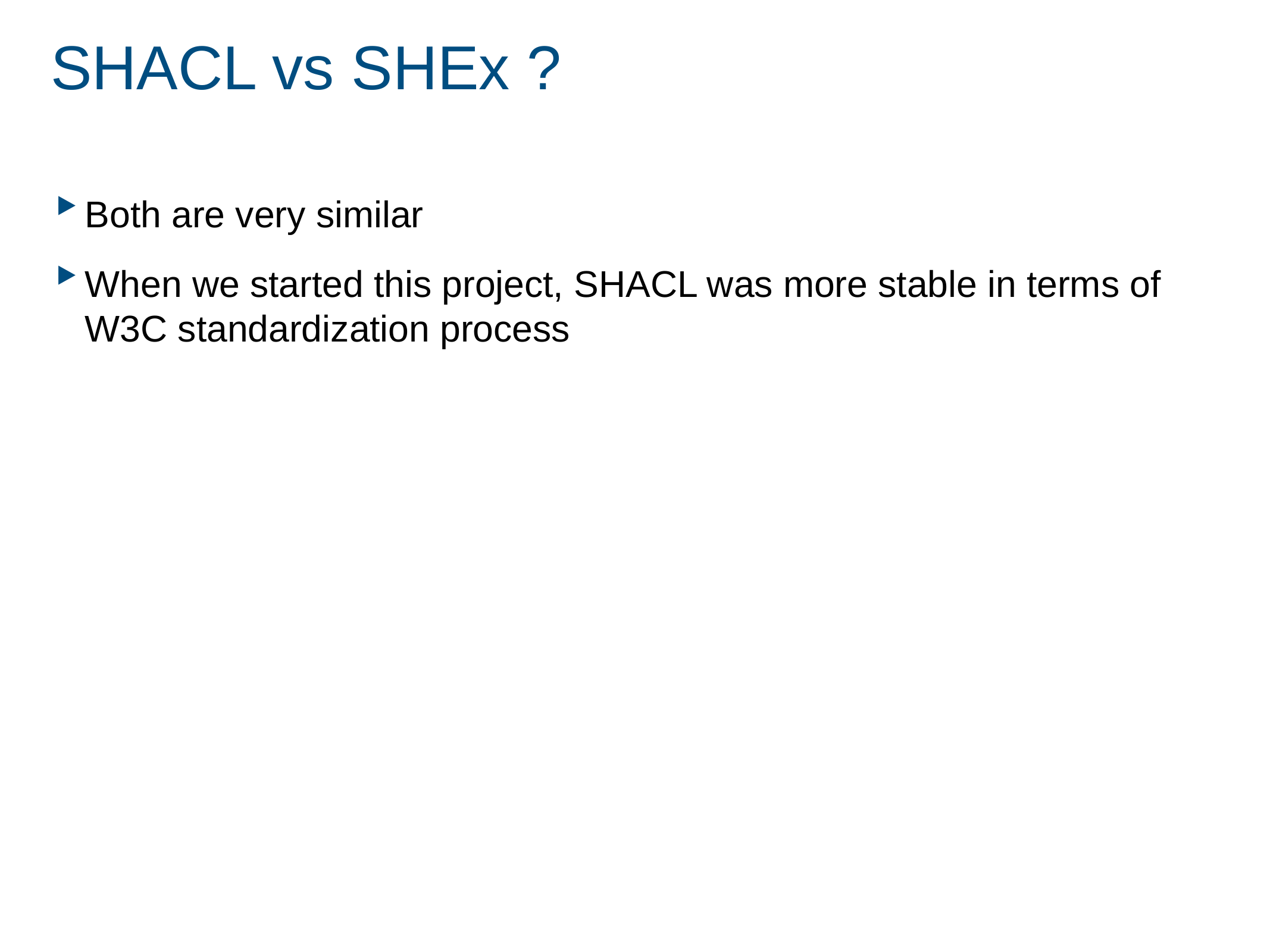

# SHACL vs SHEx ?
Both are very similar
When we started this project, SHACL was more stable in terms of W3C standardization process
21